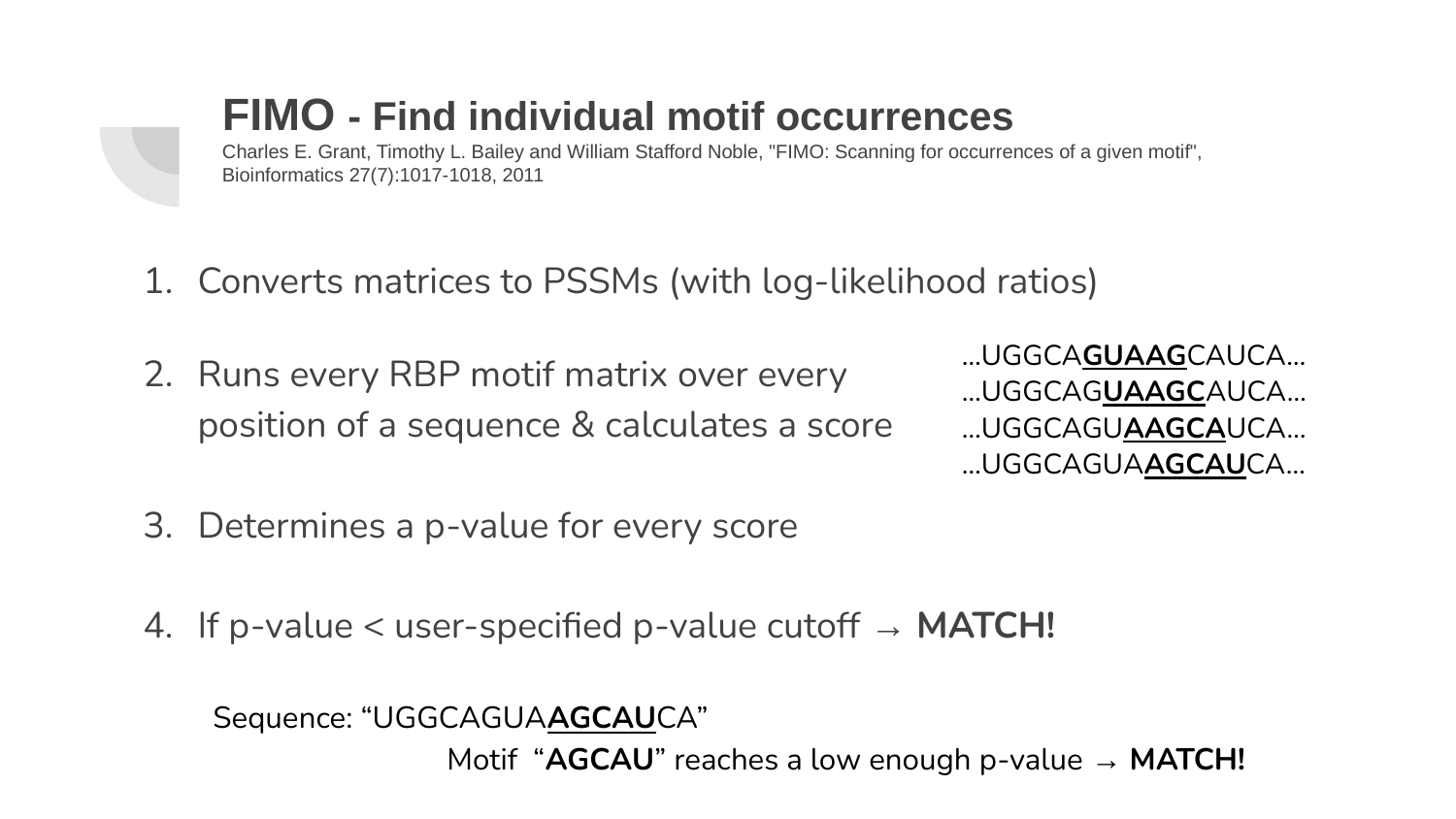

# FIMO - Find individual motif occurrences
Charles E. Grant, Timothy L. Bailey and William Stafford Noble, "FIMO: Scanning for occurrences of a given motif", Bioinformatics 27(7):1017-1018, 2011
Converts matrices to PSSMs (with log-likelihood ratios)
Runs every RBP motif matrix over every
position of a sequence & calculates a score
Determines a p-value for every score
If p-value < user-specified p-value cutoff → MATCH!
…UGGCAGUAAGCAUCA…
…UGGCAGUAAGCAUCA…
…UGGCAGUAAGCAUCA…
…UGGCAGUAAGCAUCA…
Sequence: “UGGCAGUAAGCAUCA”
  Motif  “AGCAU” reaches a low enough p-value → MATCH!